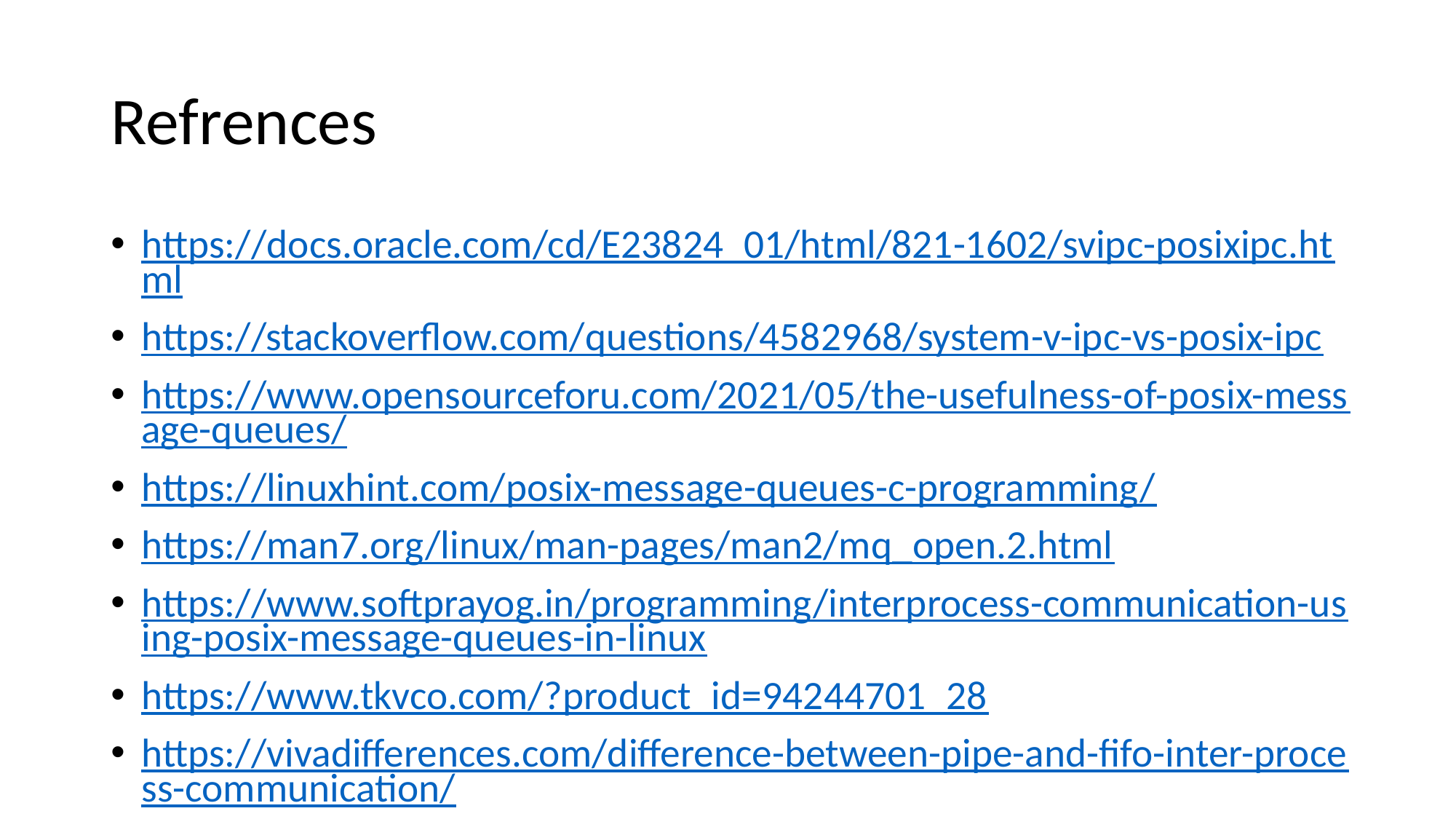

# Refrences
https://docs.oracle.com/cd/E23824_01/html/821-1602/svipc-posixipc.html
https://stackoverflow.com/questions/4582968/system-v-ipc-vs-posix-ipc
https://www.opensourceforu.com/2021/05/the-usefulness-of-posix-message-queues/
https://linuxhint.com/posix-message-queues-c-programming/
https://man7.org/linux/man-pages/man2/mq_open.2.html
https://www.softprayog.in/programming/interprocess-communication-using-posix-message-queues-in-linux
https://www.tkvco.com/?product_id=94244701_28
https://vivadifferences.com/difference-between-pipe-and-fifo-inter-process-communication/
Referred the Linux programming interface book